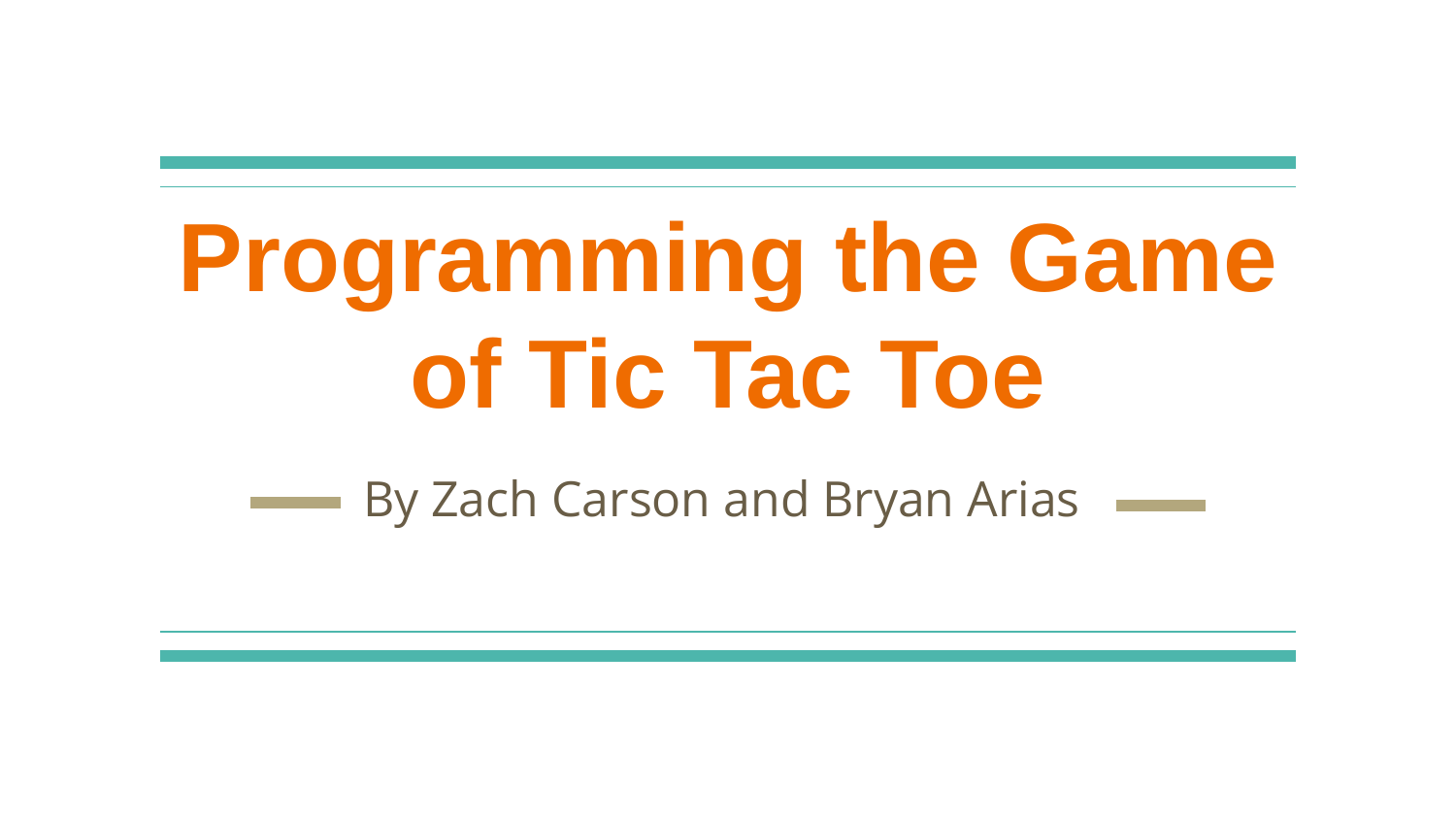

# Programming the Game of Tic Tac Toe
By Zach Carson and Bryan Arias